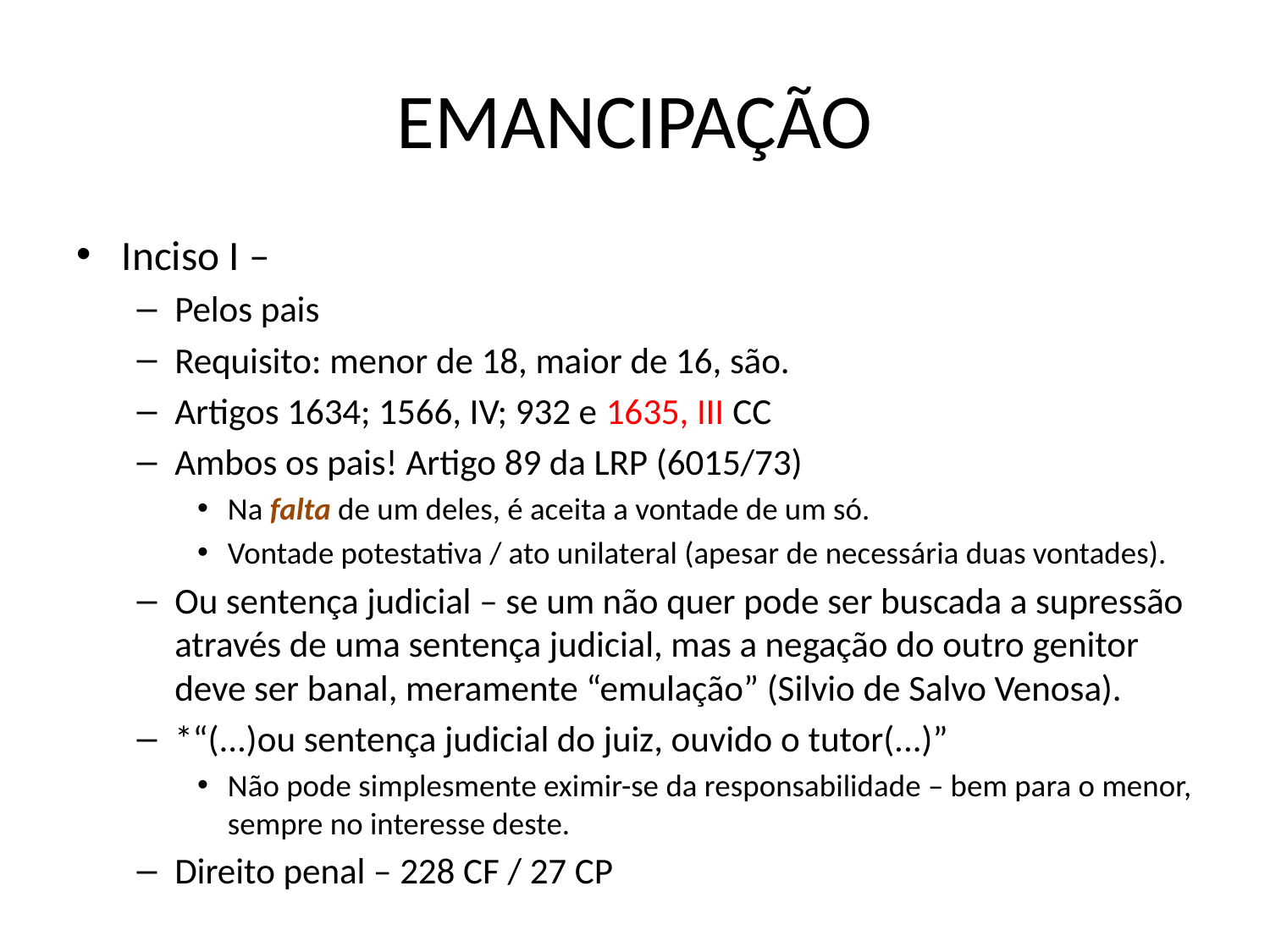

# EMANCIPAÇÃO
Inciso I –
Pelos pais
Requisito: menor de 18, maior de 16, são.
Artigos 1634; 1566, IV; 932 e 1635, III CC
Ambos os pais! Artigo 89 da LRP (6015/73)
Na falta de um deles, é aceita a vontade de um só.
Vontade potestativa / ato unilateral (apesar de necessária duas vontades).
Ou sentença judicial – se um não quer pode ser buscada a supressão através de uma sentença judicial, mas a negação do outro genitor deve ser banal, meramente “emulação” (Silvio de Salvo Venosa).
*“(...)ou sentença judicial do juiz, ouvido o tutor(...)”
Não pode simplesmente eximir-se da responsabilidade – bem para o menor, sempre no interesse deste.
Direito penal – 228 CF / 27 CP